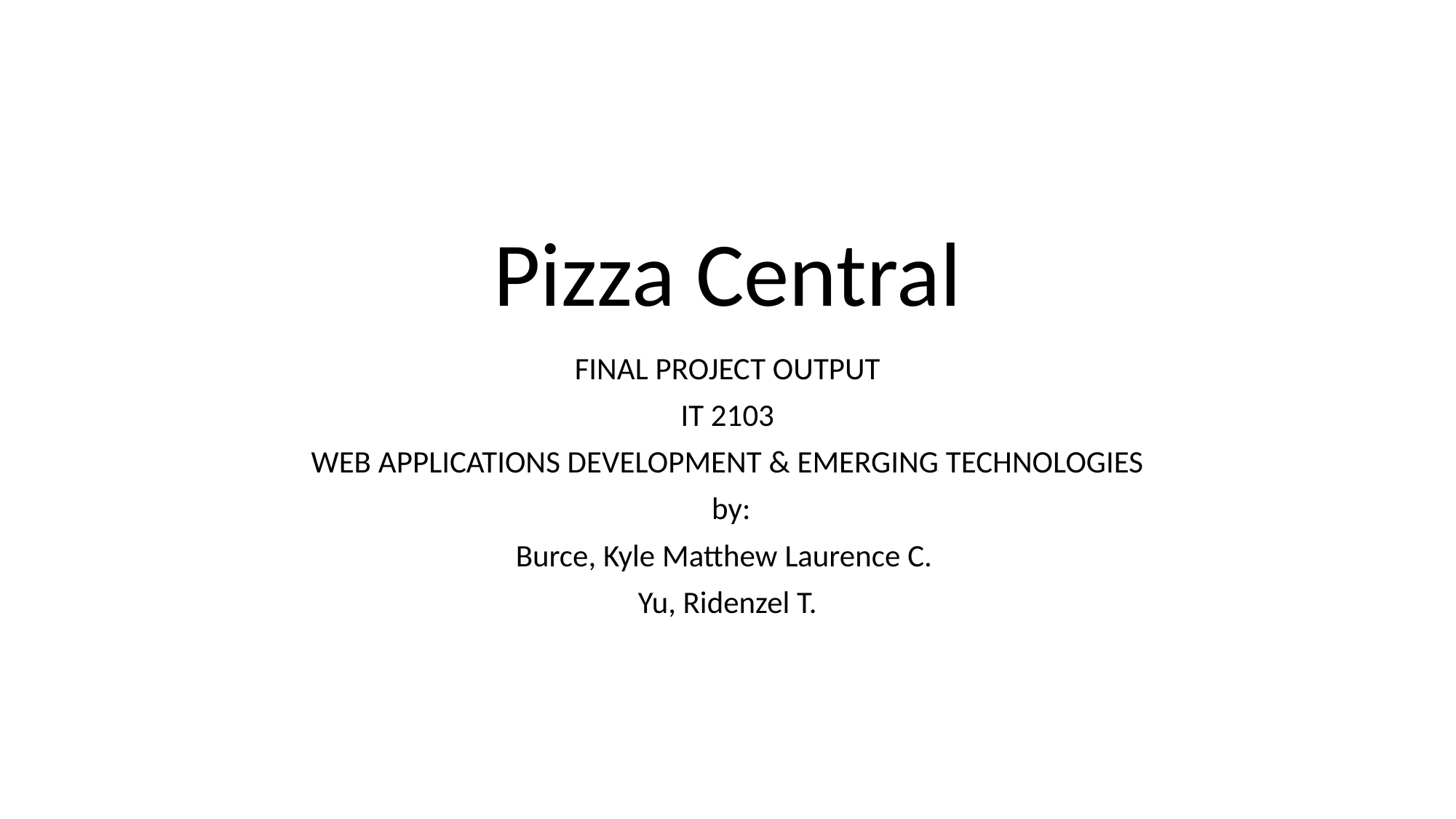

# Pizza Central
FINAL PROJECT OUTPUT
IT 2103
WEB APPLICATIONS DEVELOPMENT & EMERGING TECHNOLOGIES
 by:
Burce, Kyle Matthew Laurence C.
Yu, Ridenzel T.